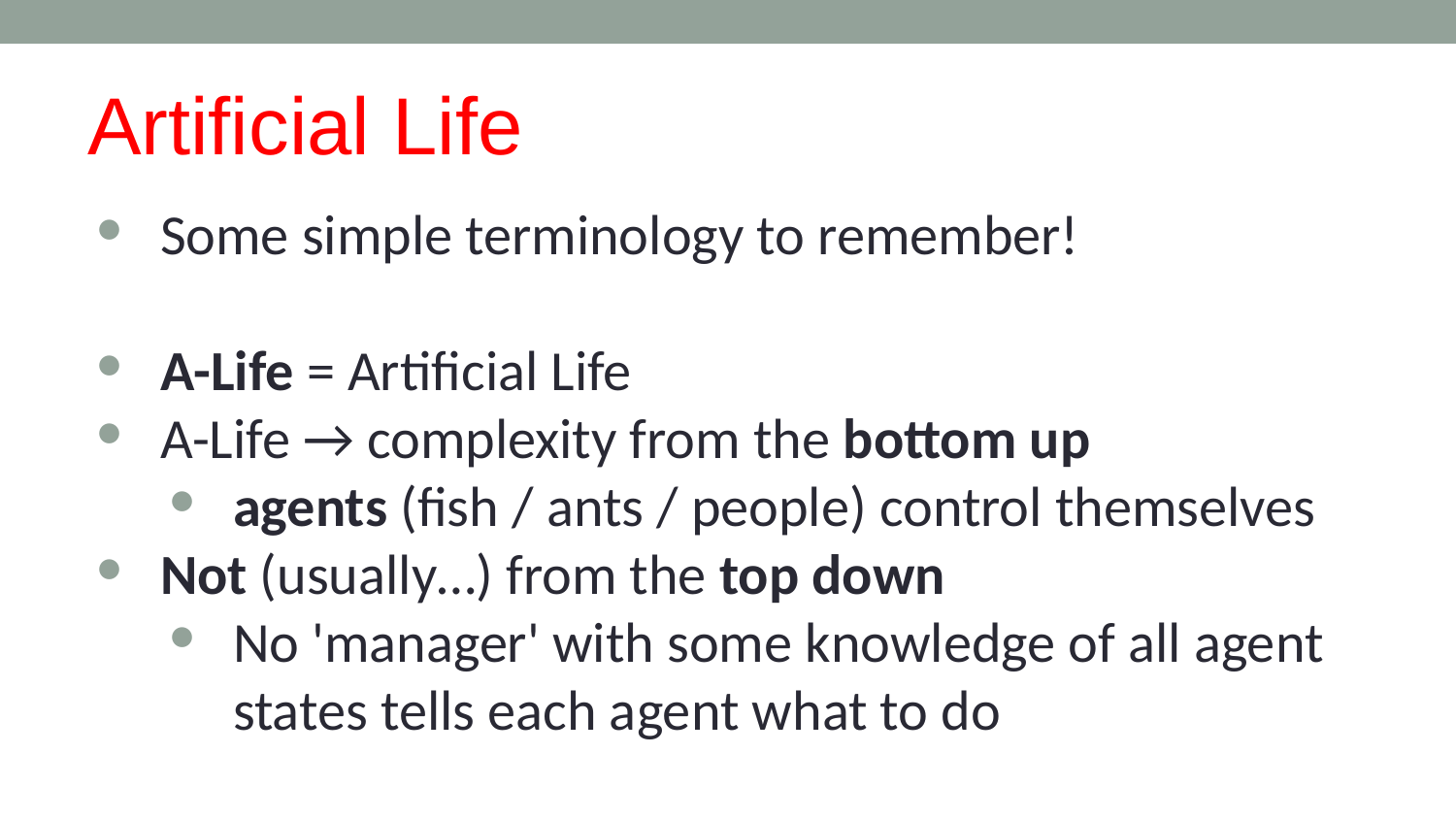

# Artificial Life
Some simple terminology to remember!
A-Life = Artificial Life
A-Life → complexity from the bottom up
agents (fish / ants / people) control themselves
Not (usually…) from the top down
No 'manager' with some knowledge of all agent states tells each agent what to do